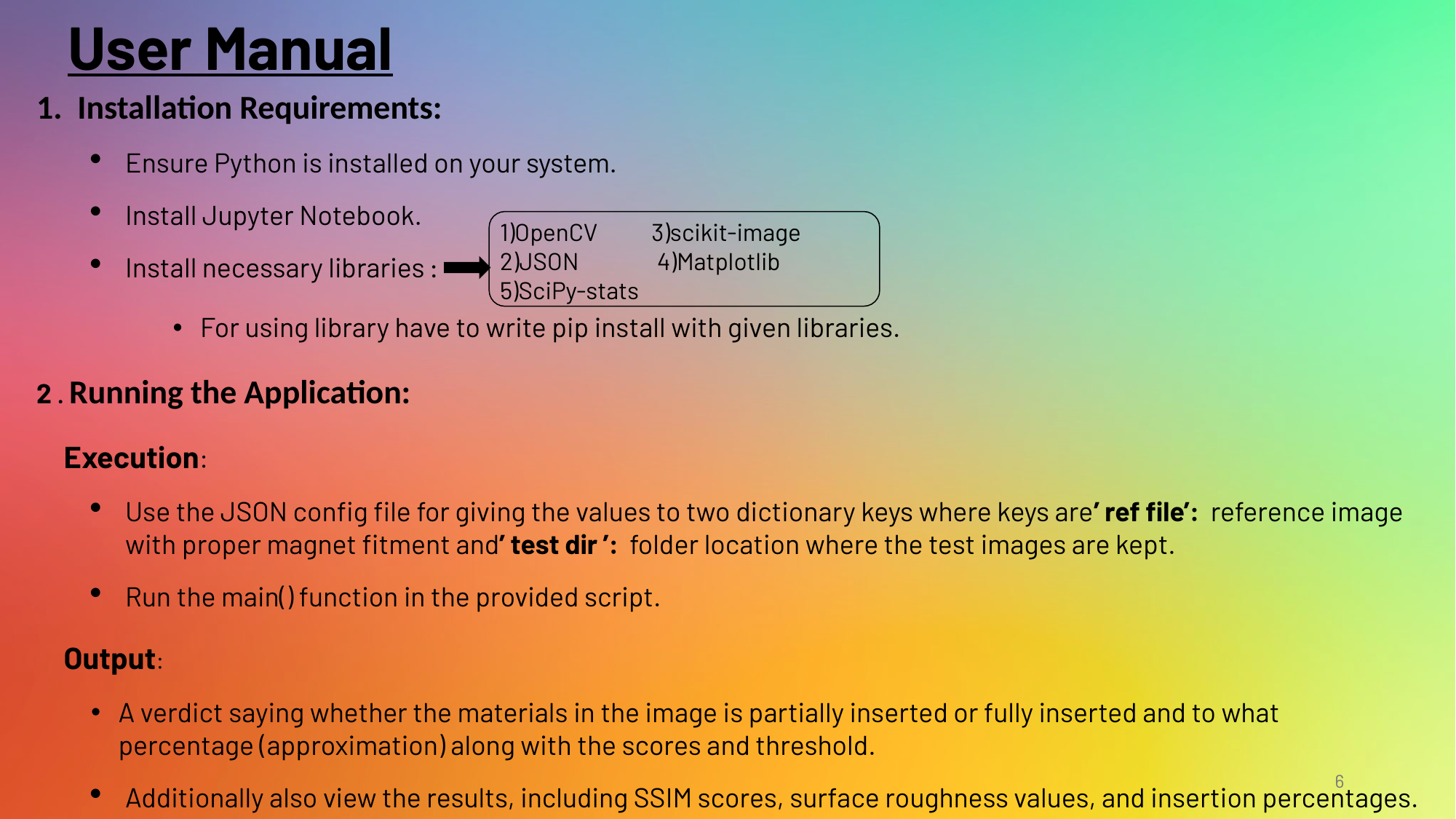

# User Manual
Installation Requirements:
Ensure Python is installed on your system.
Install Jupyter Notebook.
Install necessary libraries :
For using library have to write pip install with given libraries.
2 . Running the Application:
Execution:
Use the JSON config file for giving the values to two dictionary keys where keys are’ ref file’:  reference image with proper magnet fitment and’ test dir ’:  folder location where the test images are kept.
Run the main() function in the provided script.
Output:
A verdict saying whether the materials in the image is partially inserted or fully inserted and to what percentage (approximation) along with the scores and threshold.
Additionally also view the results, including SSIM scores, surface roughness values, and insertion percentages.

1)OpenCV           3)scikit-image
2)JSON                4)Matplotlib
5)SciPy-stats

6